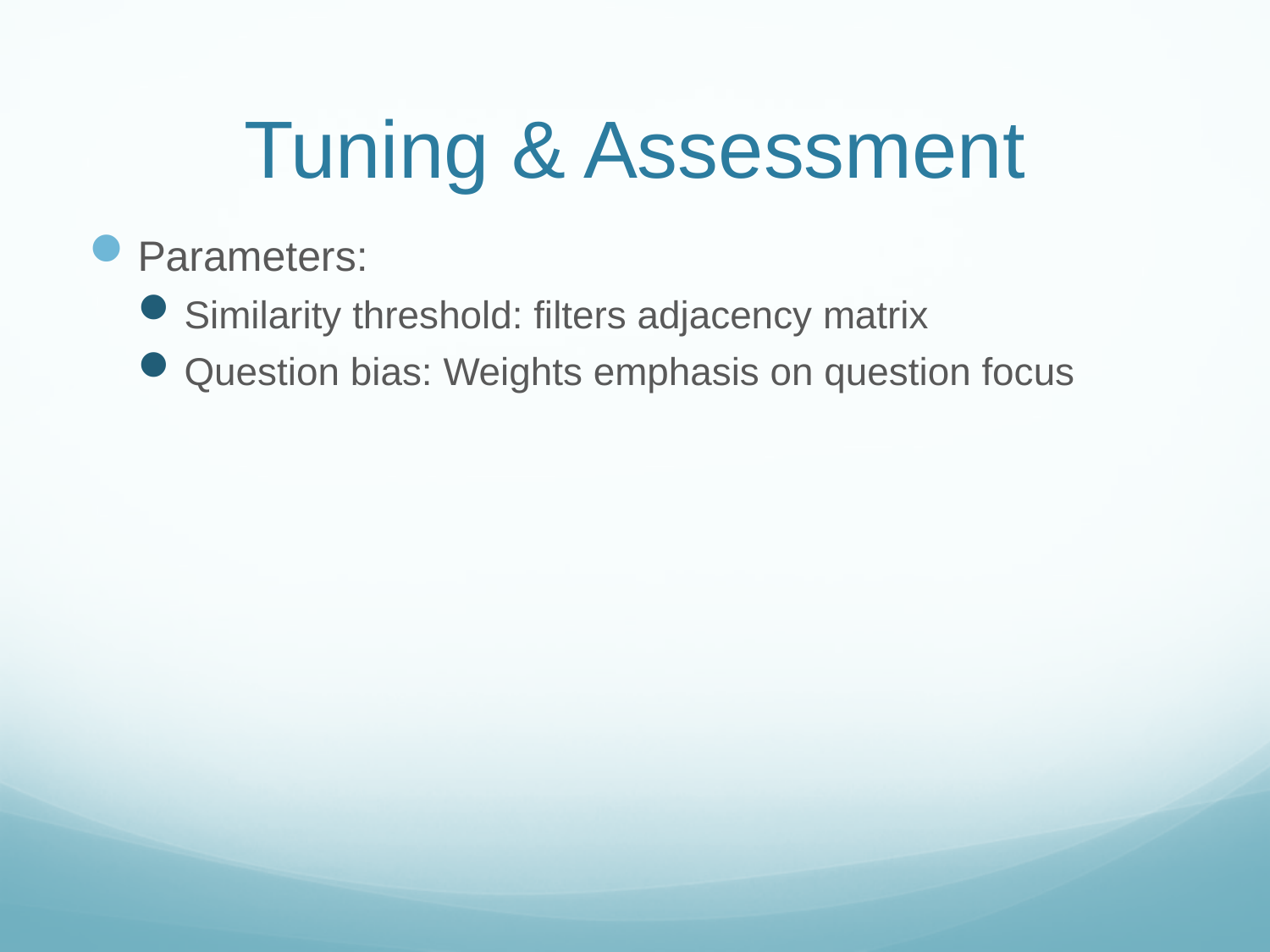

# Tuning & Assessment
Parameters:
Similarity threshold: filters adjacency matrix
Question bias: Weights emphasis on question focus